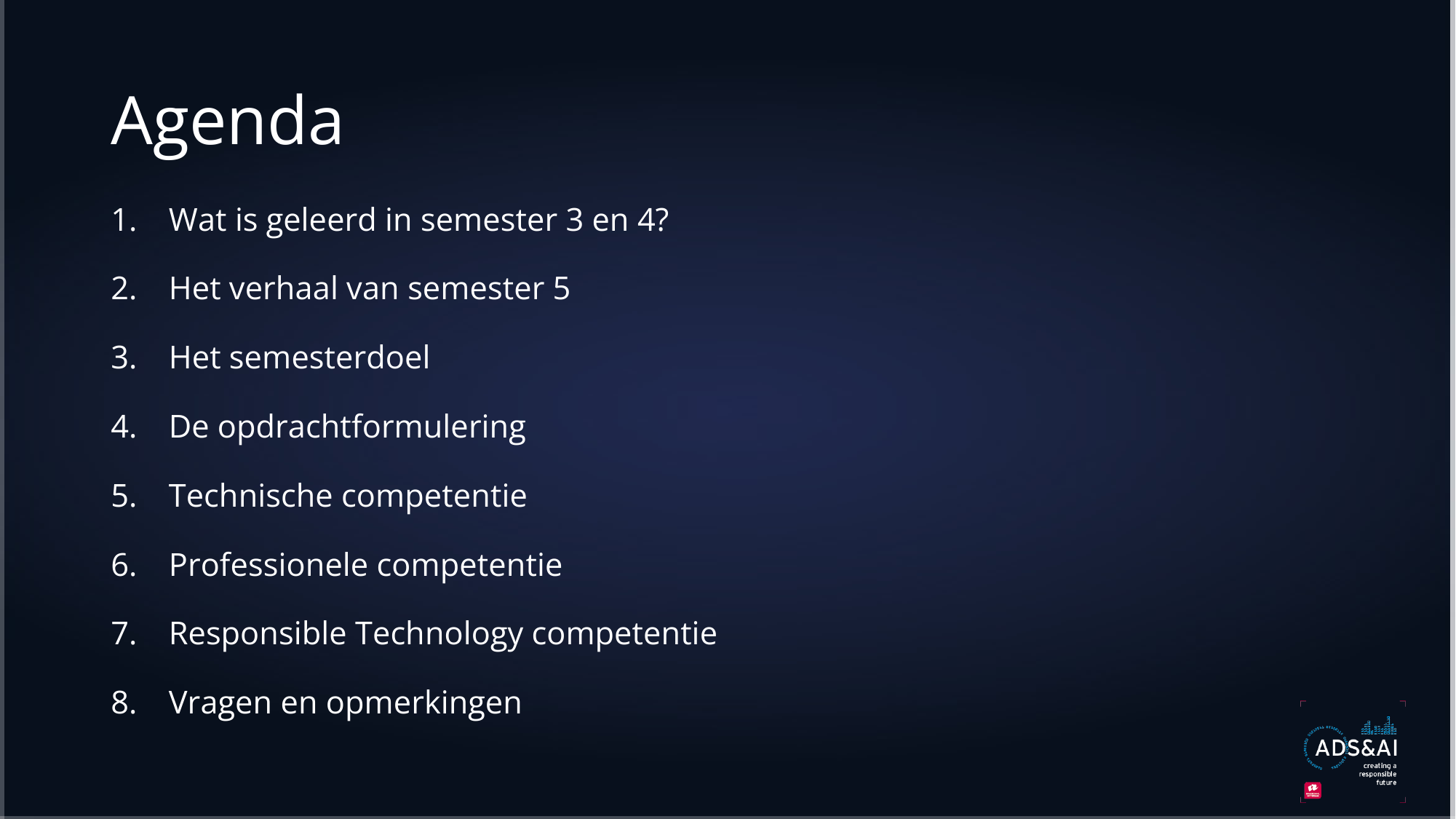

# Agenda
Wat is geleerd in semester 3 en 4?
Het verhaal van semester 5
Het semesterdoel
De opdrachtformulering
Technische competentie
Professionele competentie
Responsible Technology competentie
Vragen en opmerkingen